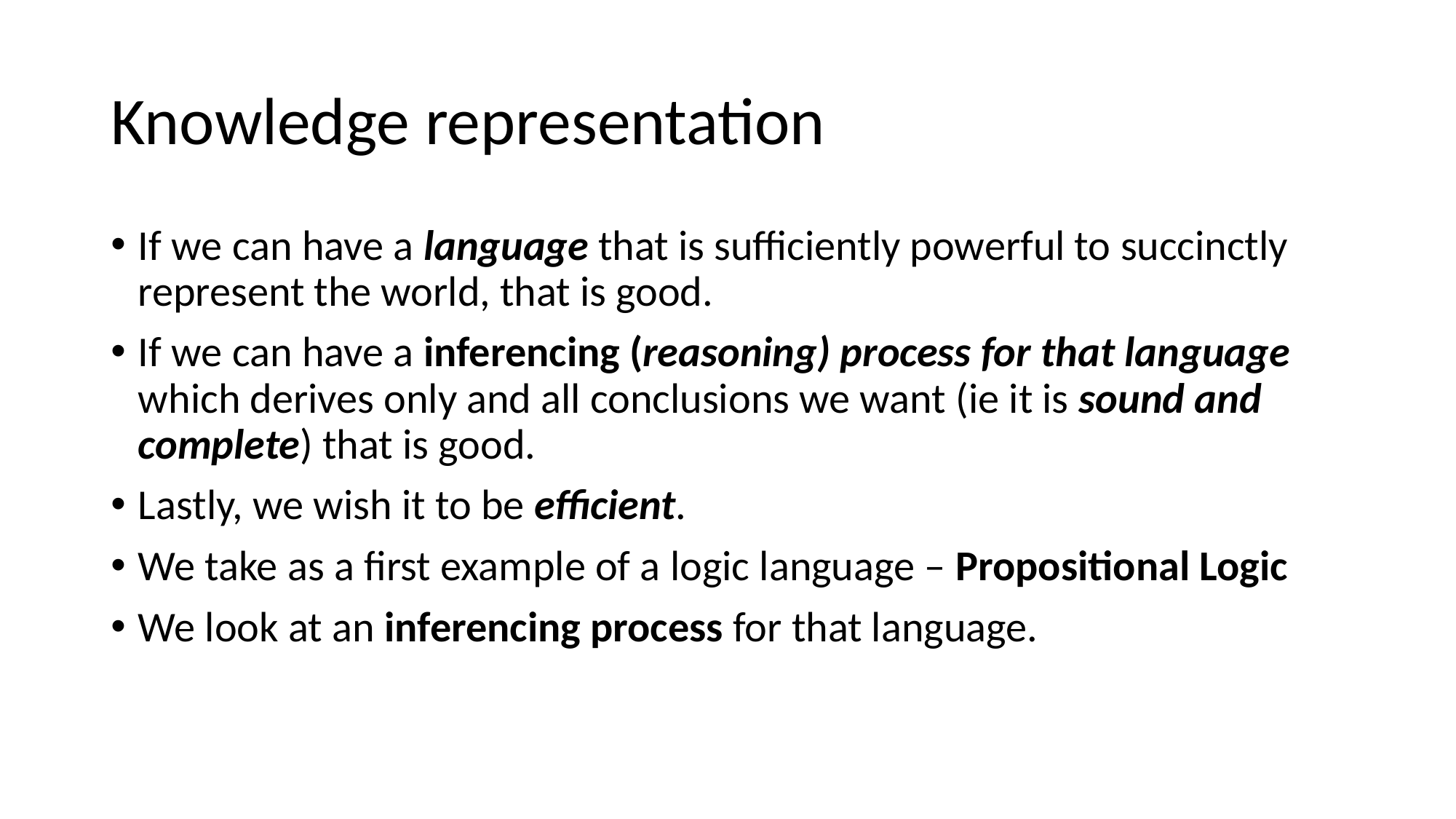

# Knowledge representation
If we can have a language that is sufficiently powerful to succinctly represent the world, that is good.
If we can have a inferencing (reasoning) process for that language which derives only and all conclusions we want (ie it is sound and complete) that is good.
Lastly, we wish it to be efficient.
We take as a first example of a logic language – Propositional Logic
We look at an inferencing process for that language.